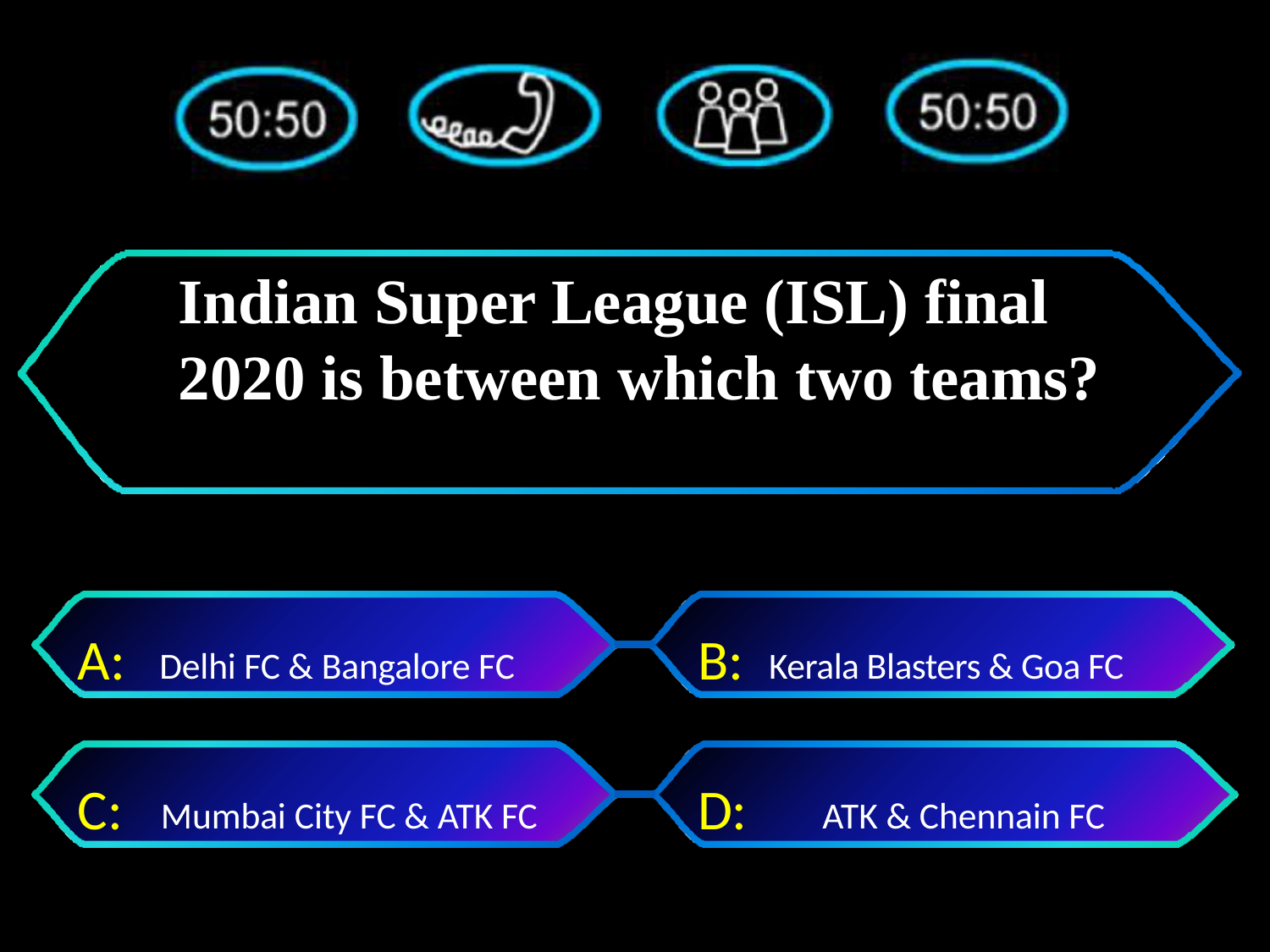

# Indian Super League (ISL) final 2020 is between which two teams?

A:	Delhi FC & Bangalore FC
B:  Kerala Blasters & Goa FC

C:   Mumbai City FC & ATK FC
D:	  ATK & Chennain FC